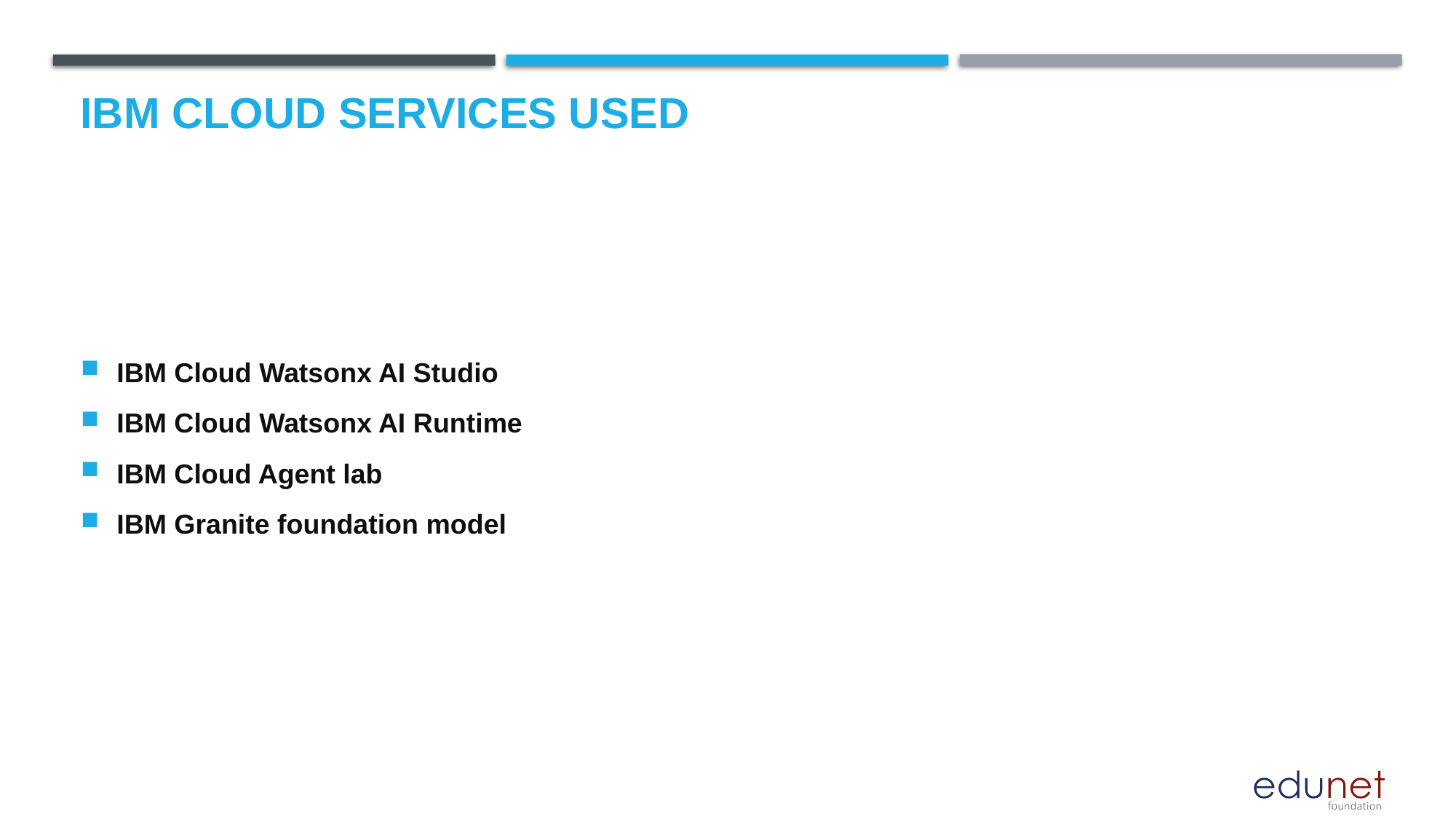

# Ibm cloud services used
IBM Cloud Watsonx AI Studio
IBM Cloud Watsonx AI Runtime
IBM Cloud Agent lab
IBM Granite foundation model